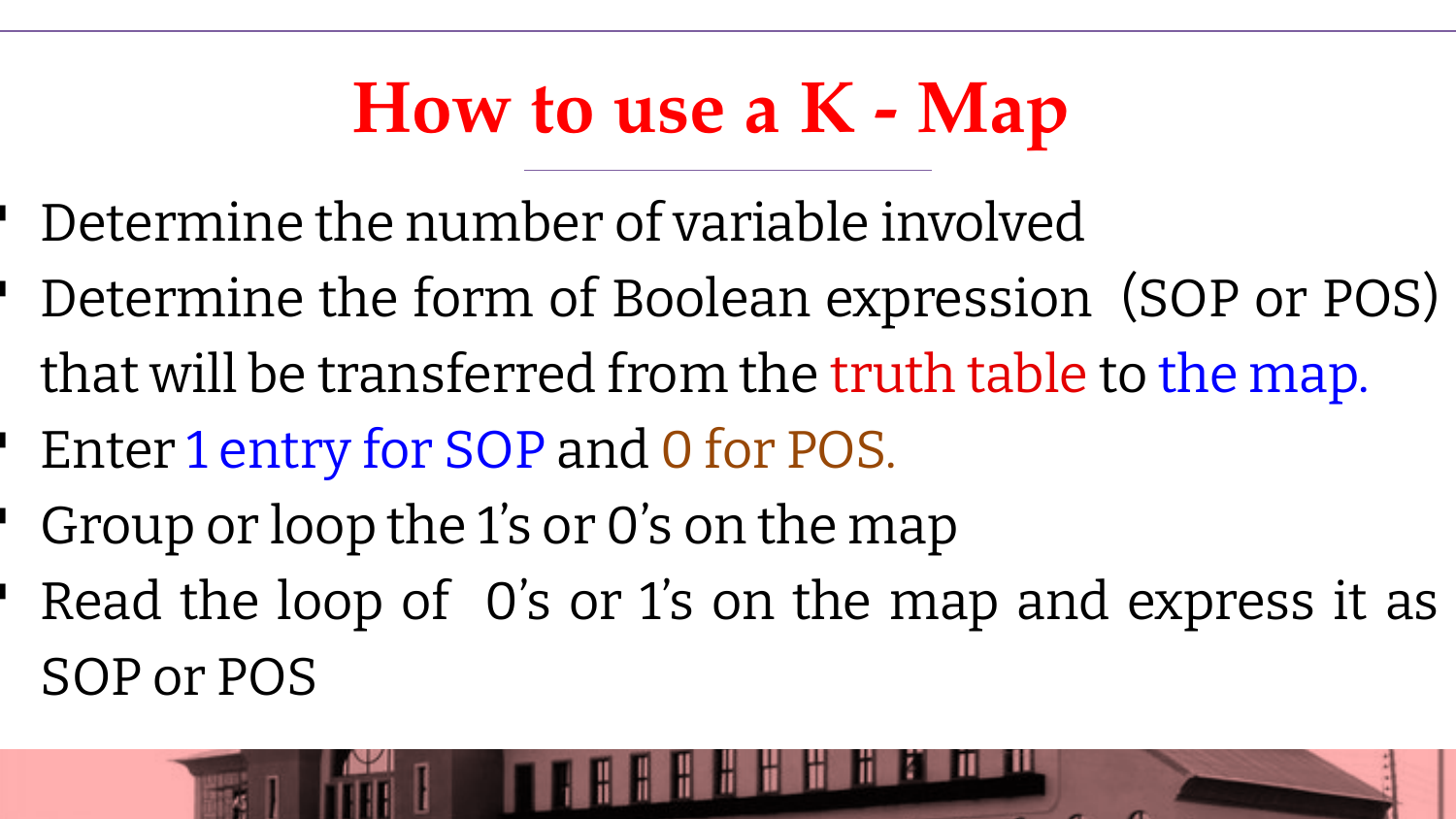

# How to use a K - Map
Determine the number of variable involved
Determine the form of Boolean expression  (SOP or POS) that will be transferred from the truth table to the map.
Enter 1 entry for SOP and 0 for POS.
Group or loop the 1’s or 0’s on the map
Read the loop of  0’s or 1’s on the map and express it as SOP or POS
42